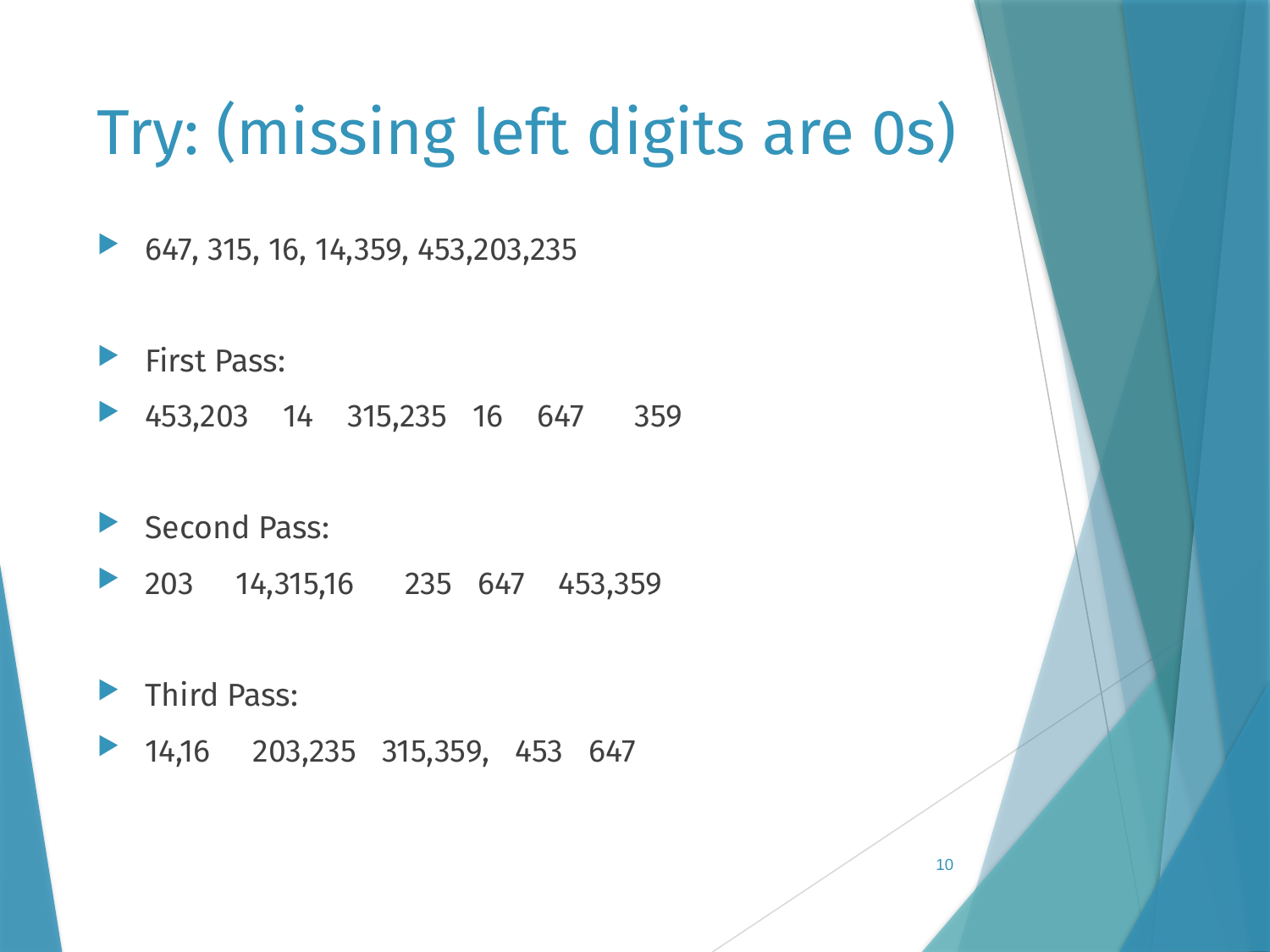

# Try: (missing left digits are 0s)
647, 315, 16, 14,359, 453,203,235

First Pass:
453,203    14    315,235   16    647      359

Second Pass:
203     14,315,16      235   647    453,359

Third Pass:
14,16     203,235   315,359,   453   647
10